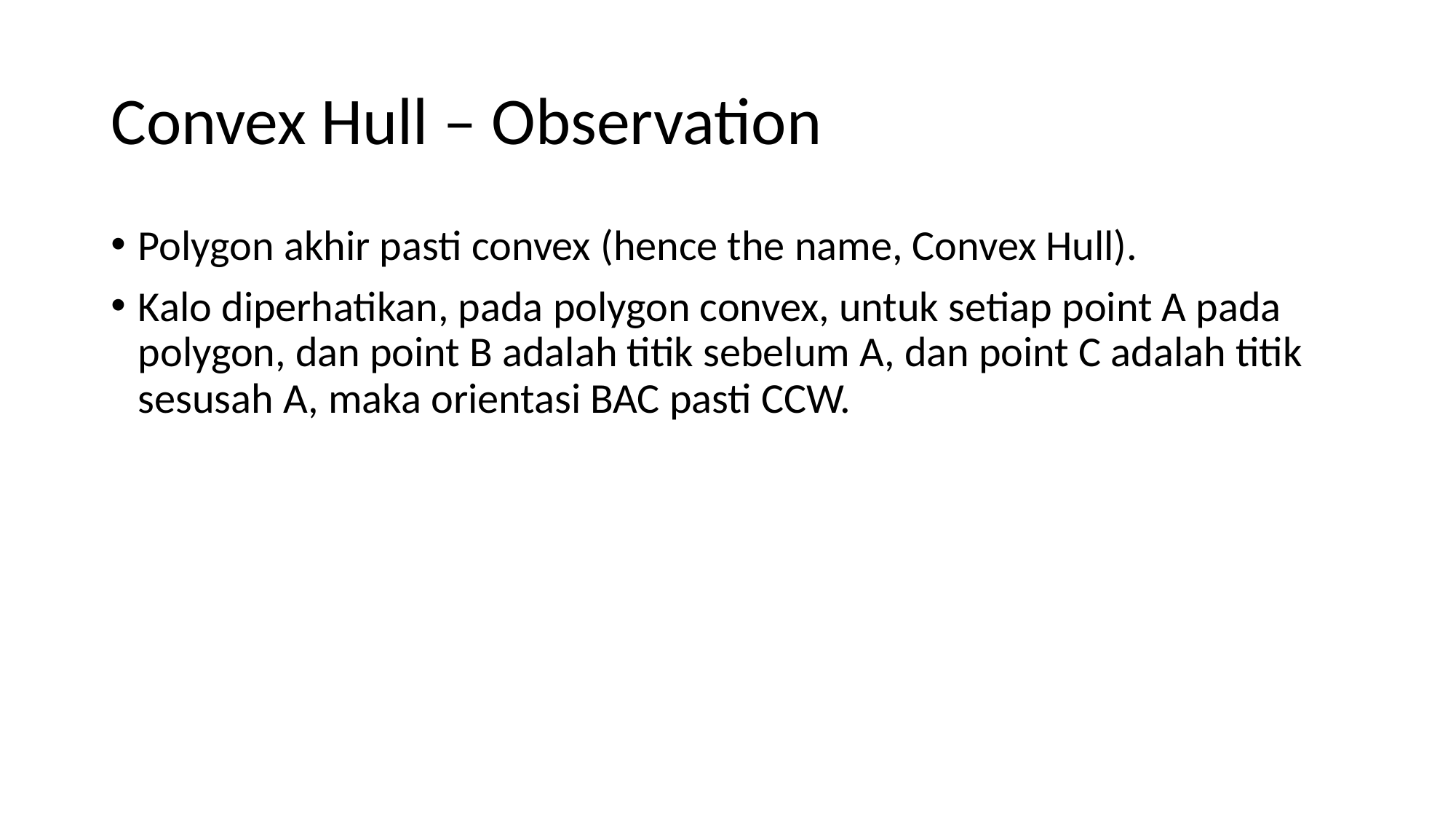

# Convex Hull – Observation
Polygon akhir pasti convex (hence the name, Convex Hull).
Kalo diperhatikan, pada polygon convex, untuk setiap point A pada polygon, dan point B adalah titik sebelum A, dan point C adalah titik sesusah A, maka orientasi BAC pasti CCW.